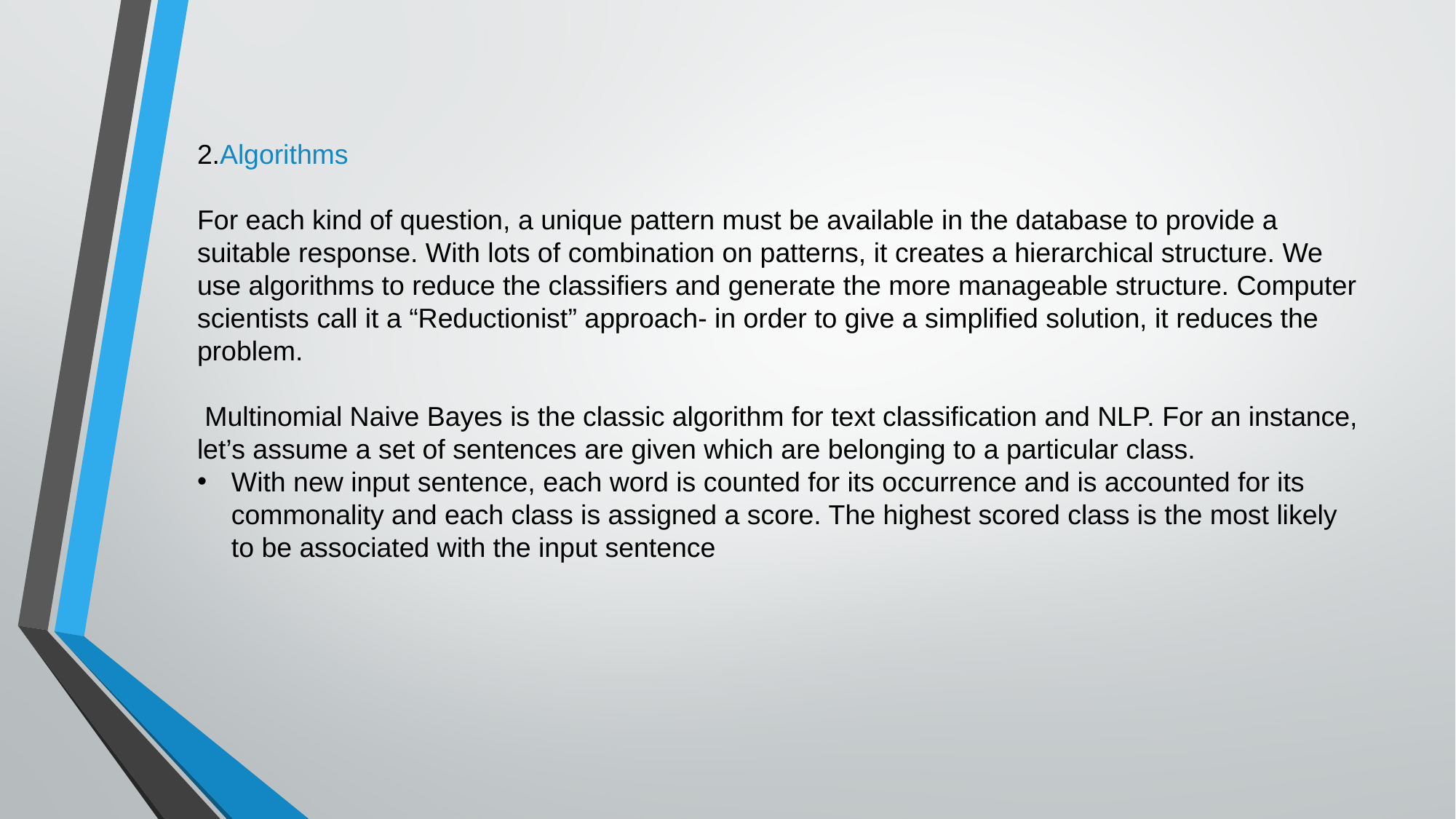

2.Algorithms

For each kind of question, a unique pattern must be available in the database to provide a suitable response. With lots of combination on patterns, it creates a hierarchical structure. We use algorithms to reduce the classifiers and generate the more manageable structure. Computer scientists call it a “Reductionist” approach- in order to give a simplified solution, it reduces the problem.

 Multinomial Naive Bayes is the classic algorithm for text classification and NLP. For an instance, let’s assume a set of sentences are given which are belonging to a particular class.
With new input sentence, each word is counted for its occurrence and is accounted for its commonality and each class is assigned a score. The highest scored class is the most likely to be associated with the input sentence